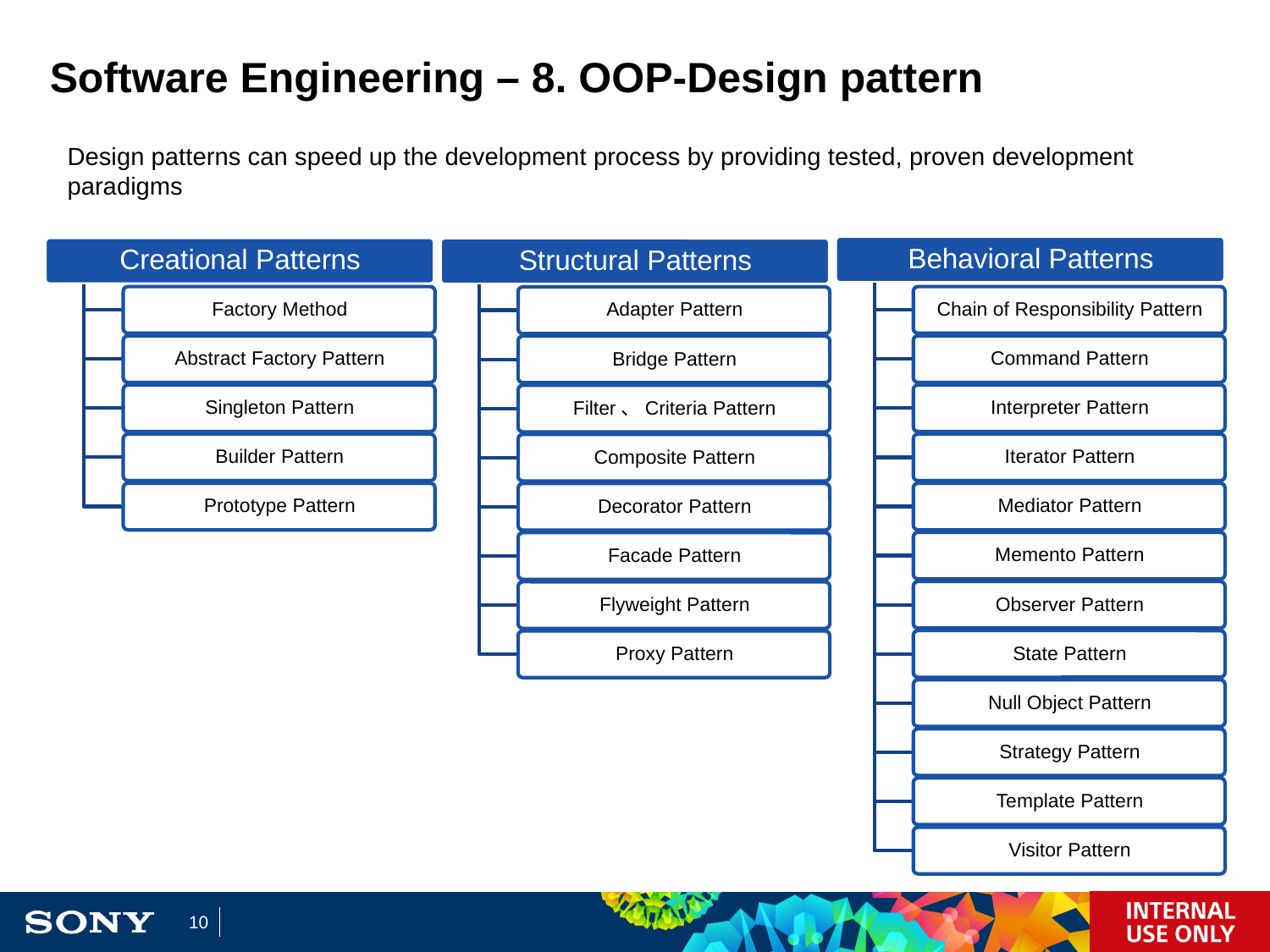

# Software Engineering – 8. OOP-Design pattern
Design patterns can speed up the development process by providing tested, proven development paradigms
Creational Patterns
Factory Method
Abstract Factory Pattern
Singleton Pattern
Builder Pattern
Prototype Pattern
Structural Patterns
Adapter Pattern
Bridge Pattern
Filter、Criteria Pattern
Composite Pattern
Decorator Pattern
Facade Pattern
Flyweight Pattern
Proxy Pattern
Behavioral Patterns
Chain of Responsibility Pattern
Command Pattern
Interpreter Pattern
Iterator Pattern
Mediator Pattern
Memento Pattern
Observer Pattern
State Pattern
Null Object Pattern
Strategy Pattern
Template Pattern
Visitor Pattern